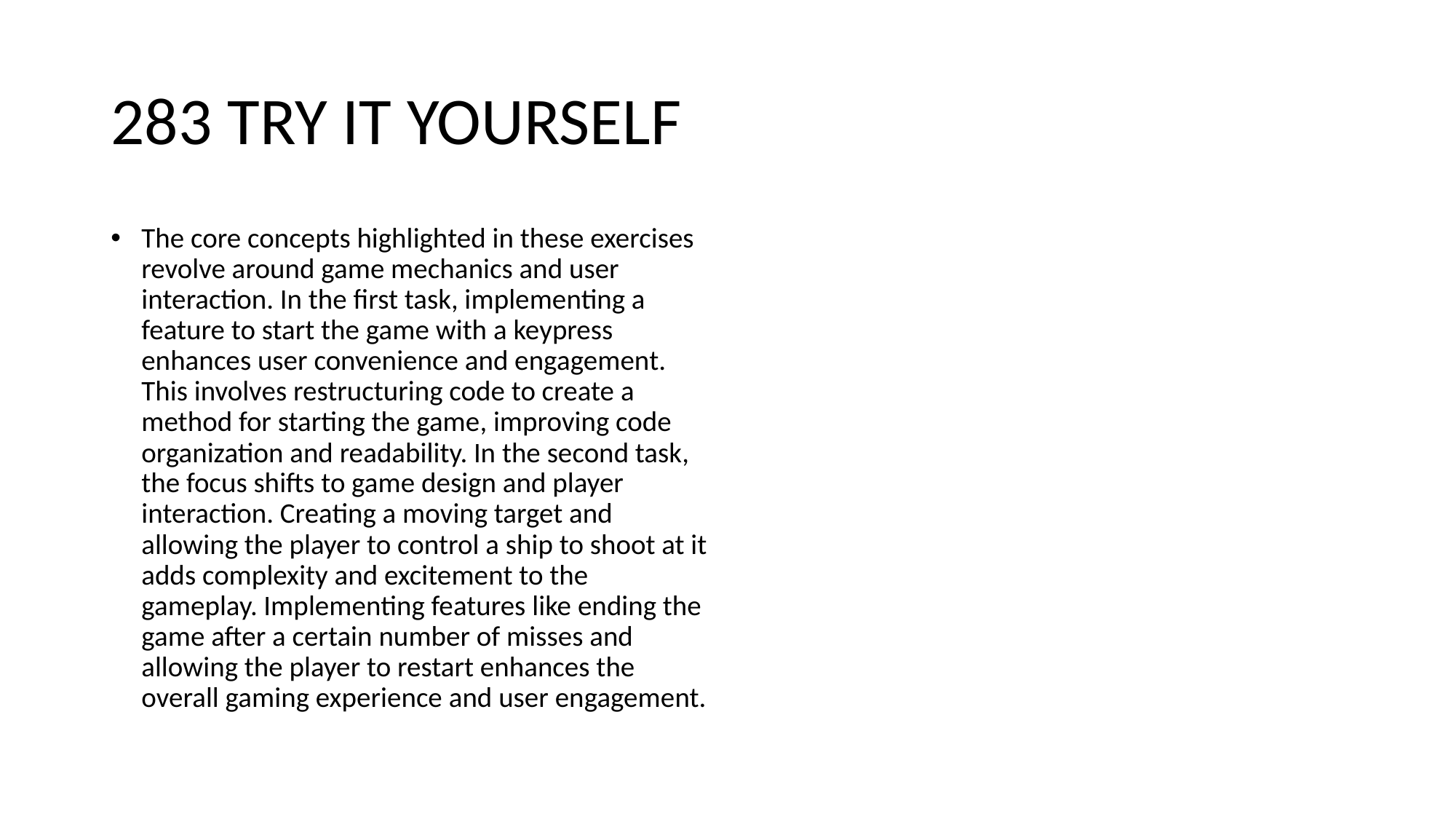

# 283 TRY IT YOURSELF
The core concepts highlighted in these exercises revolve around game mechanics and user interaction. In the first task, implementing a feature to start the game with a keypress enhances user convenience and engagement. This involves restructuring code to create a method for starting the game, improving code organization and readability. In the second task, the focus shifts to game design and player interaction. Creating a moving target and allowing the player to control a ship to shoot at it adds complexity and excitement to the gameplay. Implementing features like ending the game after a certain number of misses and allowing the player to restart enhances the overall gaming experience and user engagement.